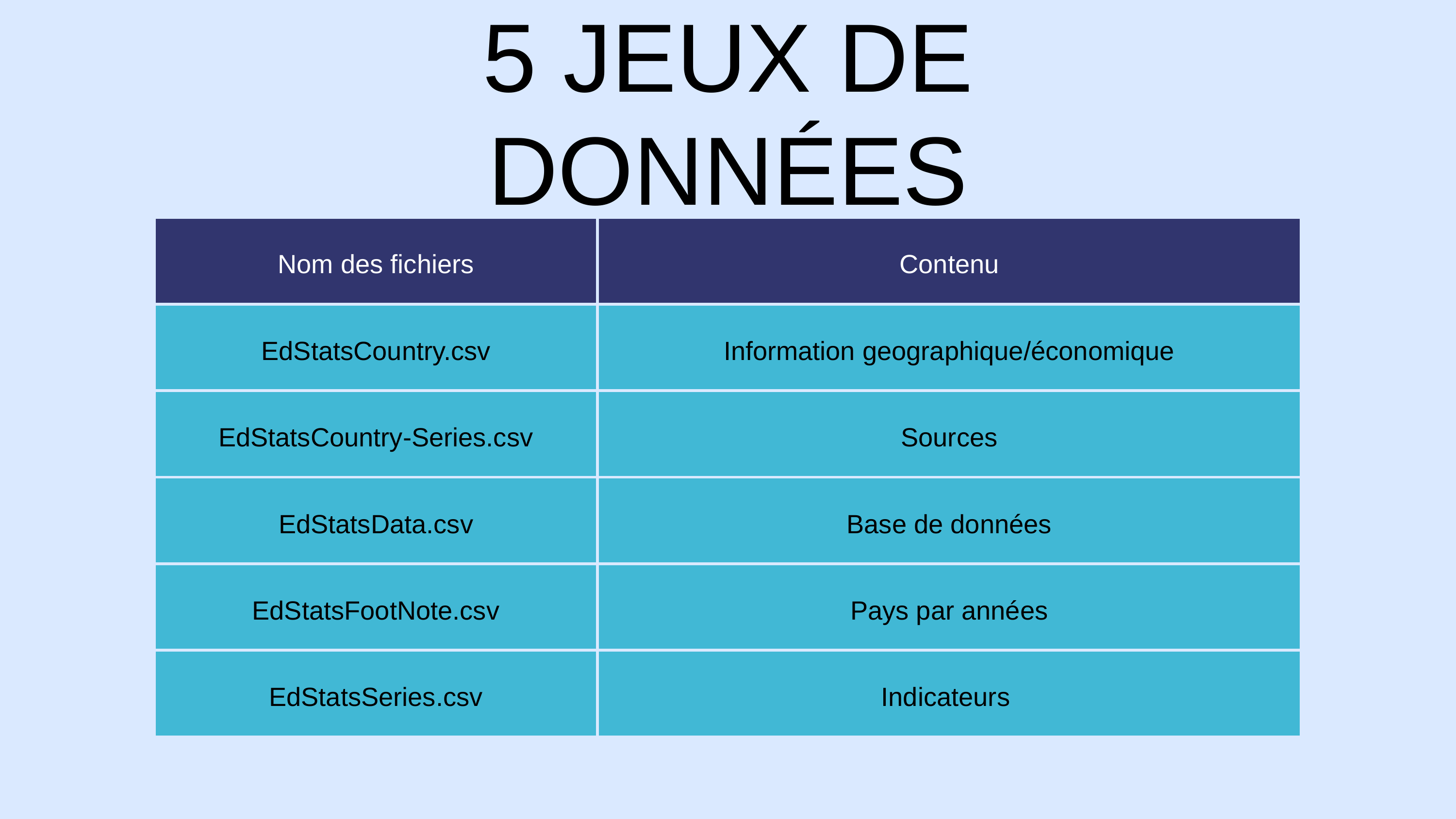

5 JEUX DE DONNÉES
| Nom des fichiers | Contenu |
| --- | --- |
| EdStatsCountry.csv | Information geographique/économique |
| EdStatsCountry-Series.csv | Sources |
| EdStatsData.csv | Base de données |
| EdStatsFootNote.csv | Pays par années |
| EdStatsSeries.csv | Indicateurs |